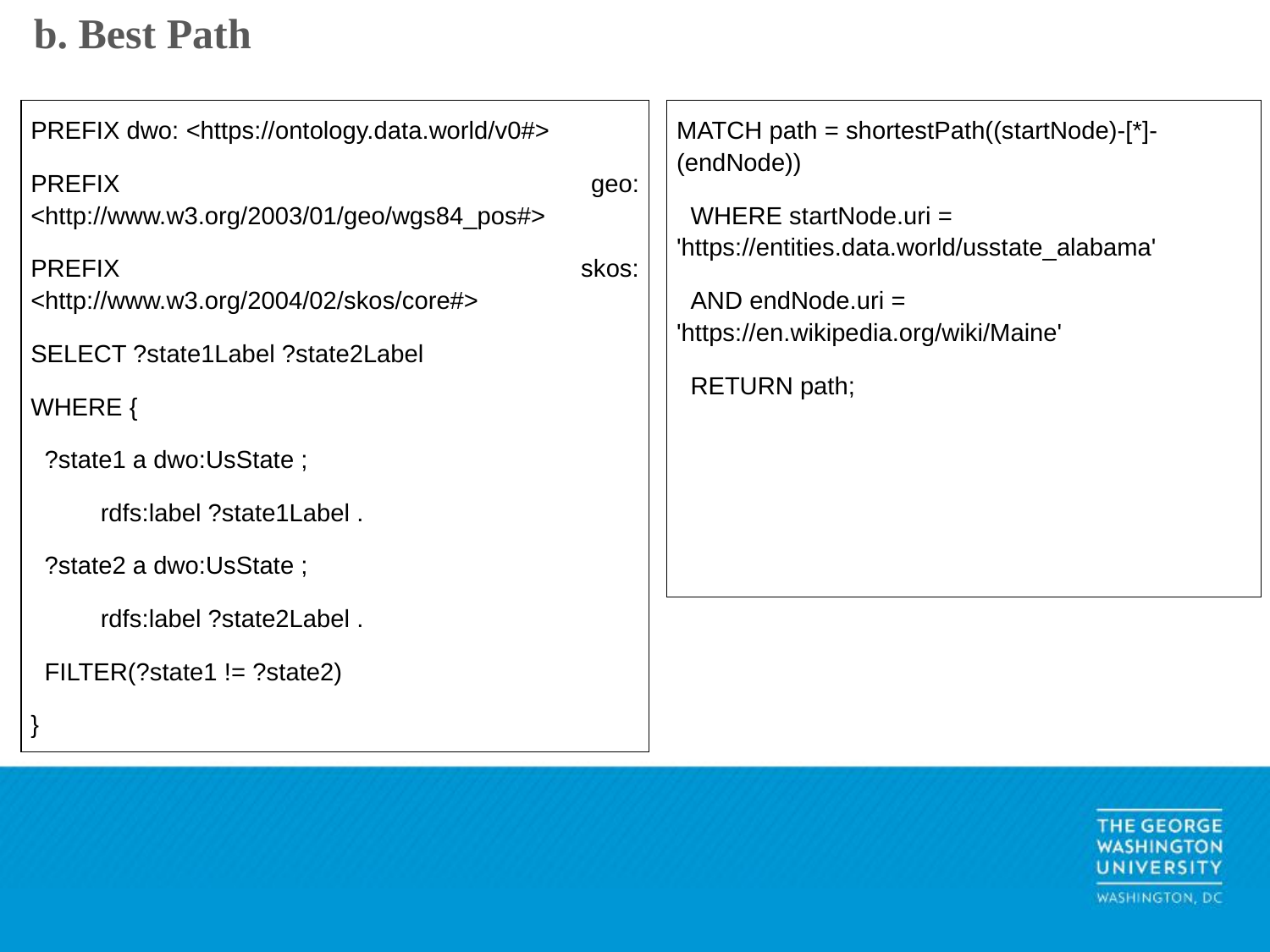

b. Best Path
| PREFIX dwo: <https://ontology.data.world/v0#> PREFIX geo: <http://www.w3.org/2003/01/geo/wgs84\_pos#> PREFIX skos: <http://www.w3.org/2004/02/skos/core#> SELECT ?state1Label ?state2Label WHERE { ?state1 a dwo:UsState ; rdfs:label ?state1Label . ?state2 a dwo:UsState ; rdfs:label ?state2Label . FILTER(?state1 != ?state2) } |
| --- |
| MATCH path = shortestPath((startNode)-[\*]-(endNode)) WHERE startNode.uri = 'https://entities.data.world/usstate\_alabama' AND endNode.uri = 'https://en.wikipedia.org/wiki/Maine' RETURN path; |
| --- |